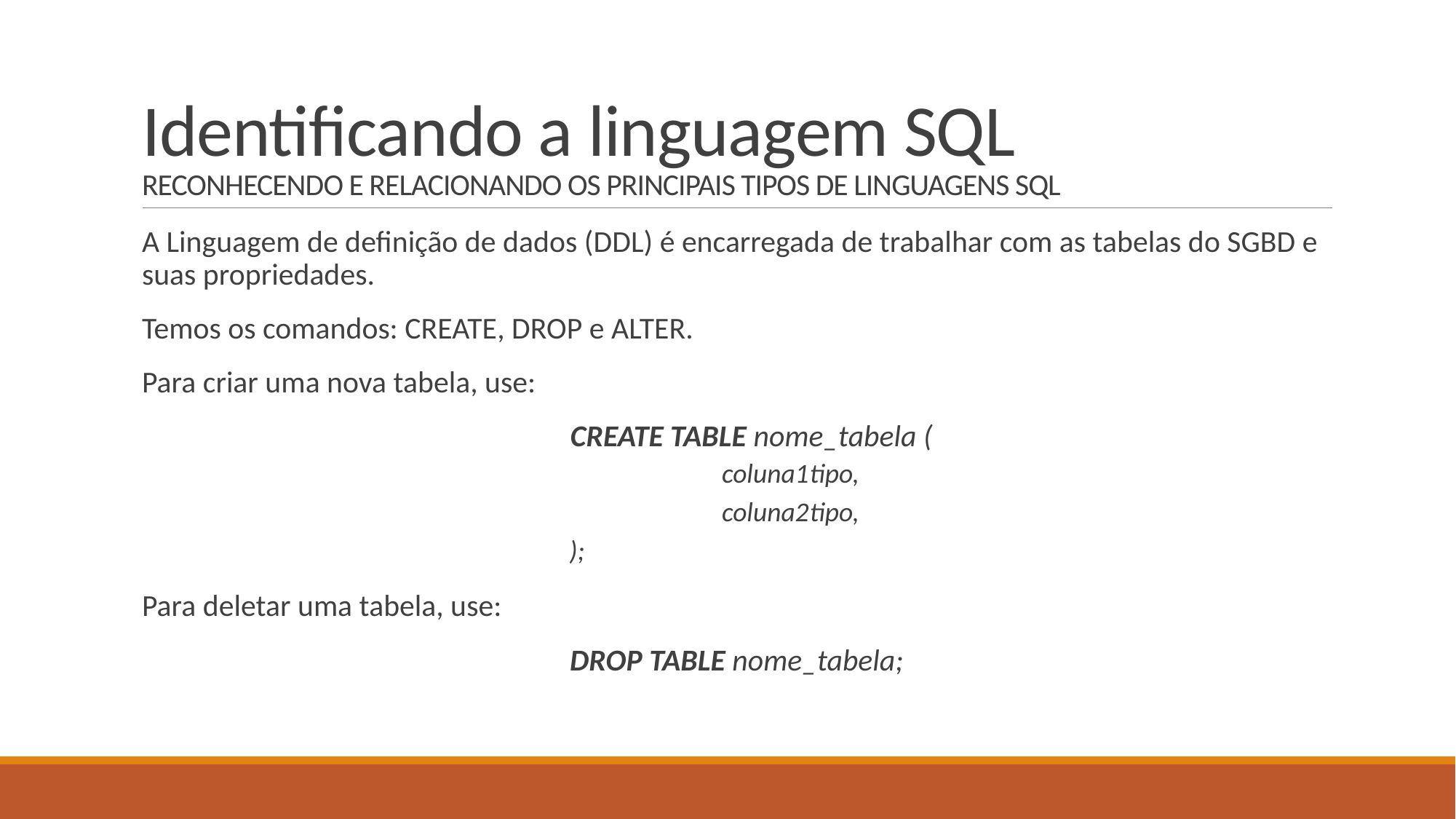

# Identificando a linguagem SQL RECONHECENDO E RELACIONANDO OS PRINCIPAIS TIPOS DE LINGUAGENS SQL
A Linguagem de definição de dados (DDL) é encarregada de trabalhar com as tabelas do SGBD e suas propriedades.
Temos os comandos: CREATE, DROP e ALTER.
Para criar uma nova tabela, use:
                                                              CREATE TABLE nome_tabela (
	                                                                          coluna1	tipo,
	                                                                          coluna2	tipo,
                                                                   );
Para deletar uma tabela, use:
DROP TABLE nome_tabela;